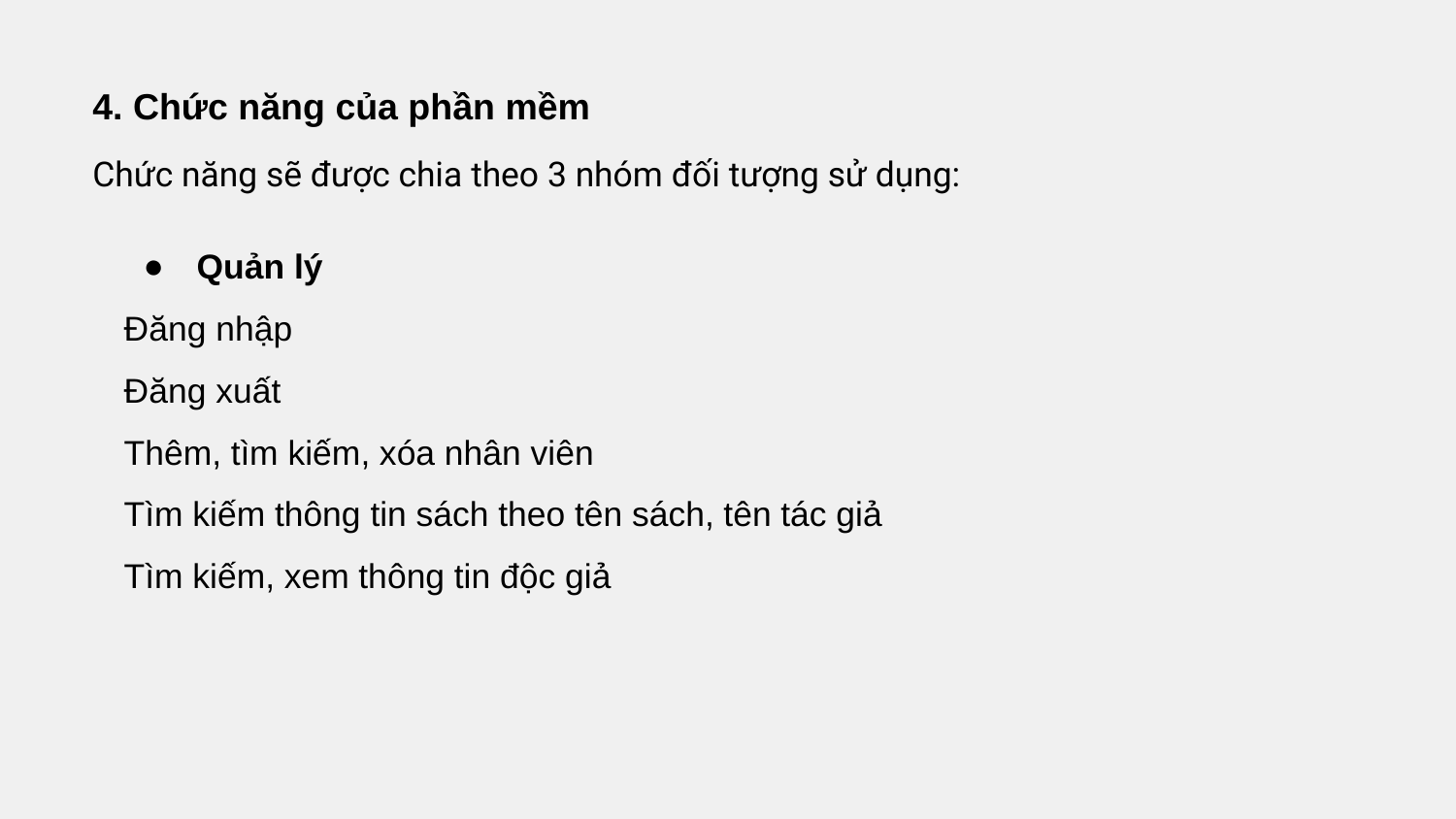

4. Chức năng của phần mềm
Chức năng sẽ được chia theo 3 nhóm đối tượng sử dụng:

Quản lý
Đăng nhập
Đăng xuất
Thêm, tìm kiếm, xóa nhân viên
Tìm kiếm thông tin sách theo tên sách, tên tác giả
Tìm kiếm, xem thông tin độc giả